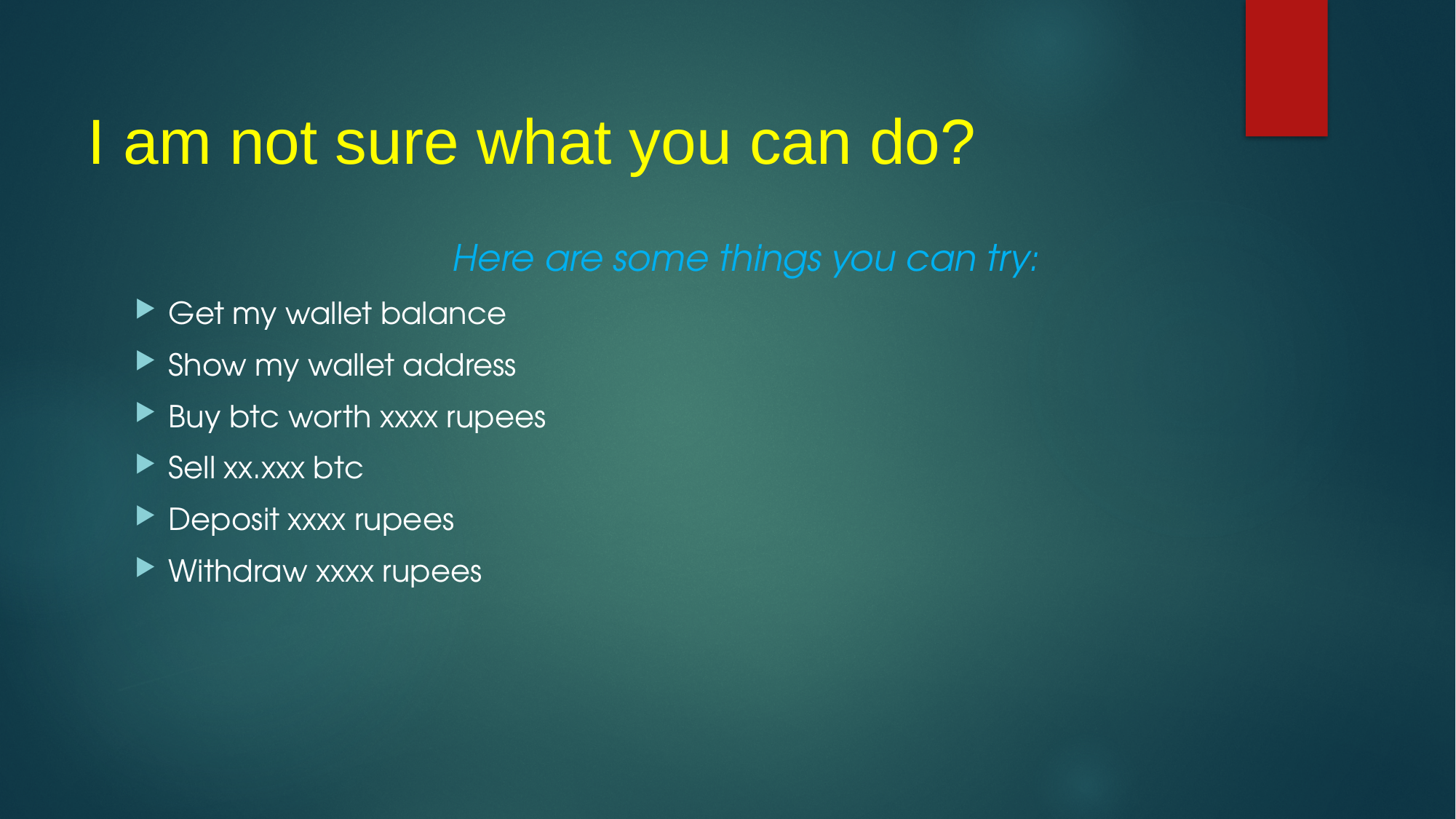

# I am not sure what you can do?
Here are some things you can try:
Get my wallet balance
Show my wallet address
Buy btc worth xxxx rupees
Sell xx.xxx btc
Deposit xxxx rupees
Withdraw xxxx rupees